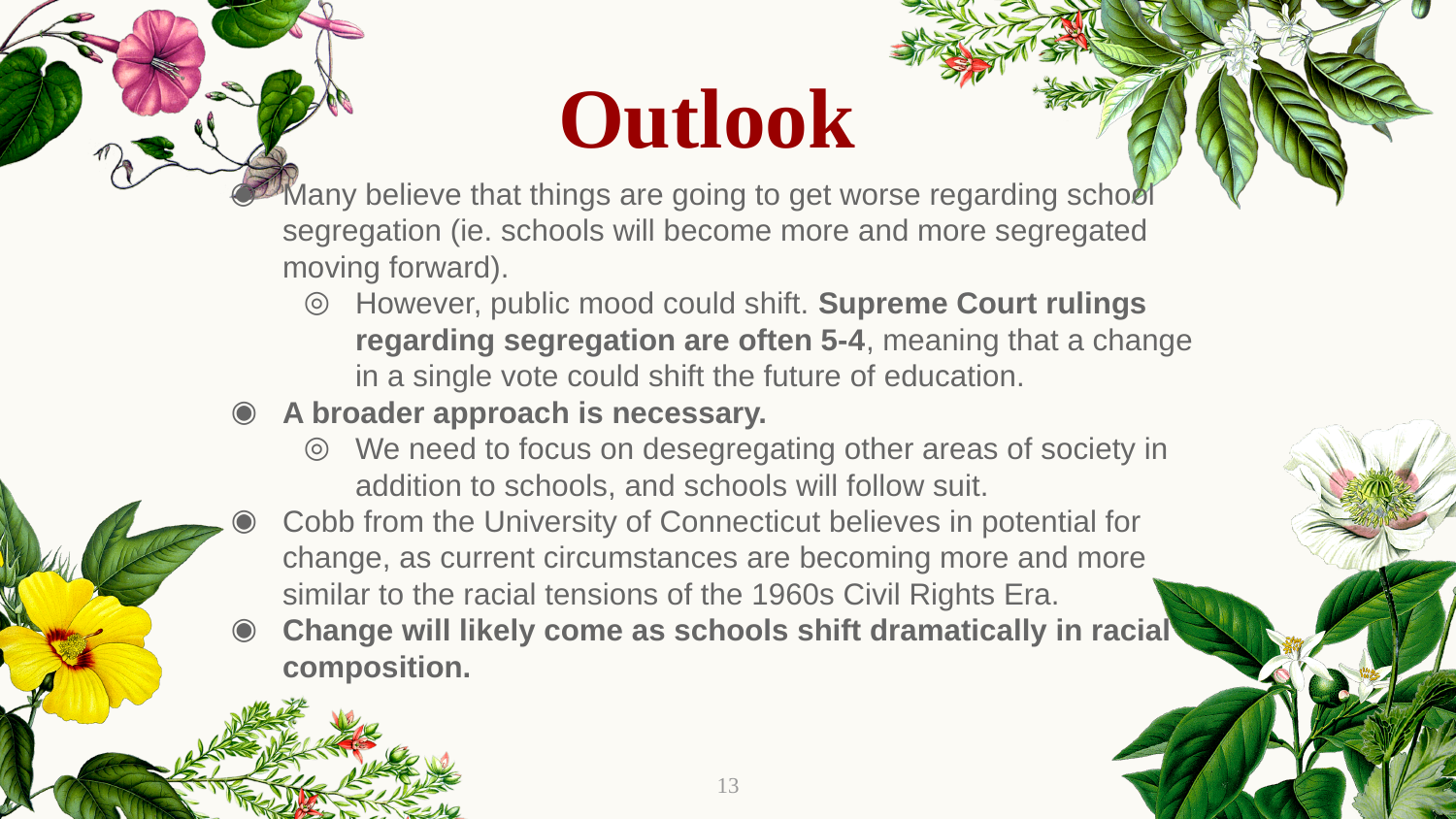

Outlook
Many believe that things are going to get worse regarding school segregation (ie. schools will become more and more segregated moving forward).
However, public mood could shift. Supreme Court rulings regarding segregation are often 5-4, meaning that a change in a single vote could shift the future of education.
A broader approach is necessary.
We need to focus on desegregating other areas of society in addition to schools, and schools will follow suit.
Cobb from the University of Connecticut believes in potential for change, as current circumstances are becoming more and more similar to the racial tensions of the 1960s Civil Rights Era.
Change will likely come as schools shift dramatically in racial composition.
13